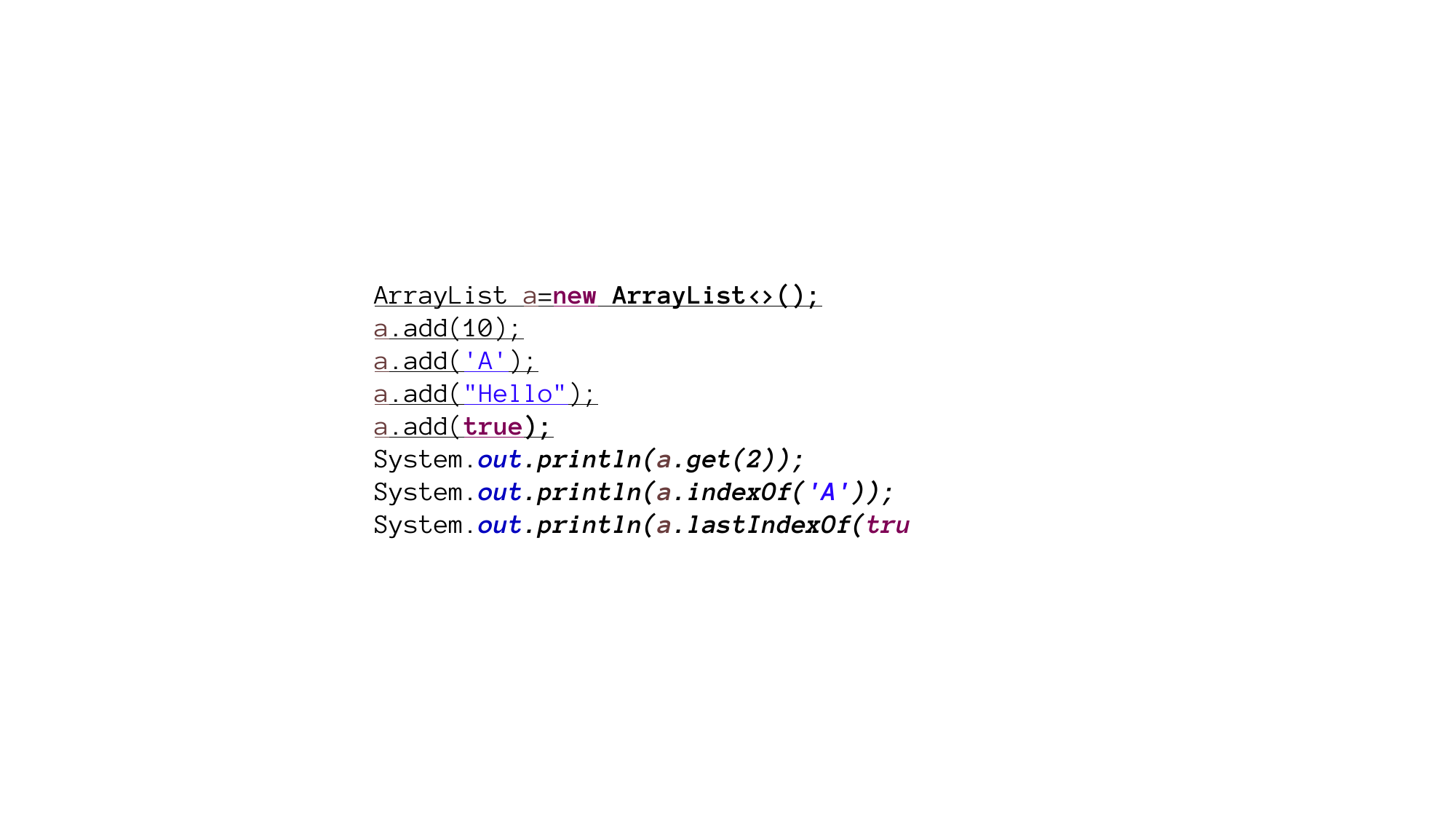

#
ArrayList a=new ArrayList<>();
a.add(10);
a.add('A');
a.add("Hello");
a.add(true);
System.out.println(a.get(2));
System.out.println(a.indexOf('A'));
System.out.println(a.lastIndexOf(tru